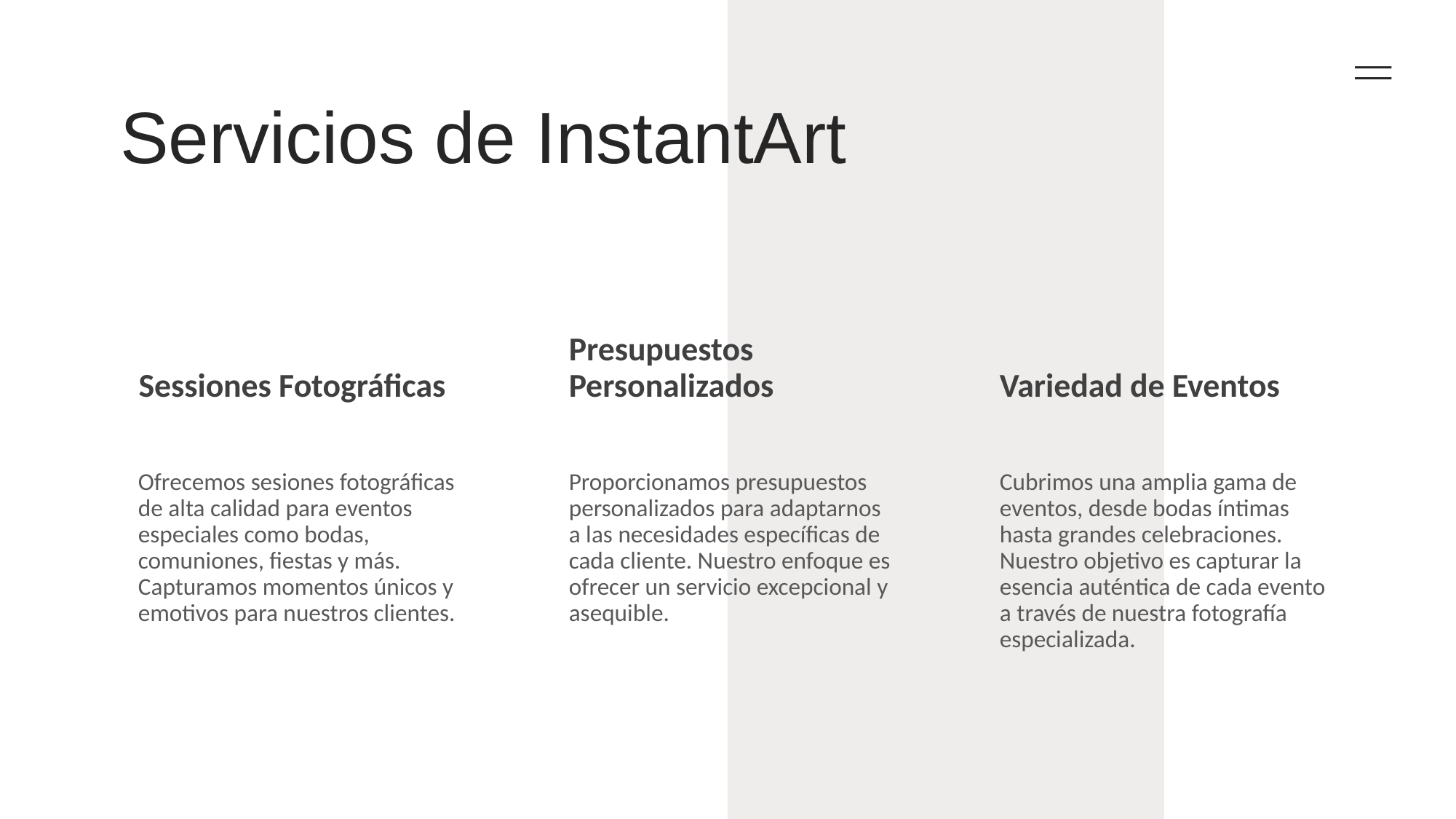

# Servicios de InstantArt
Sessiones Fotográficas
Presupuestos Personalizados
Variedad de Eventos
Ofrecemos sesiones fotográficas de alta calidad para eventos especiales como bodas, comuniones, fiestas y más. Capturamos momentos únicos y emotivos para nuestros clientes.
Proporcionamos presupuestos personalizados para adaptarnos a las necesidades específicas de cada cliente. Nuestro enfoque es ofrecer un servicio excepcional y asequible.
Cubrimos una amplia gama de eventos, desde bodas íntimas hasta grandes celebraciones. Nuestro objetivo es capturar la esencia auténtica de cada evento a través de nuestra fotografía especializada.